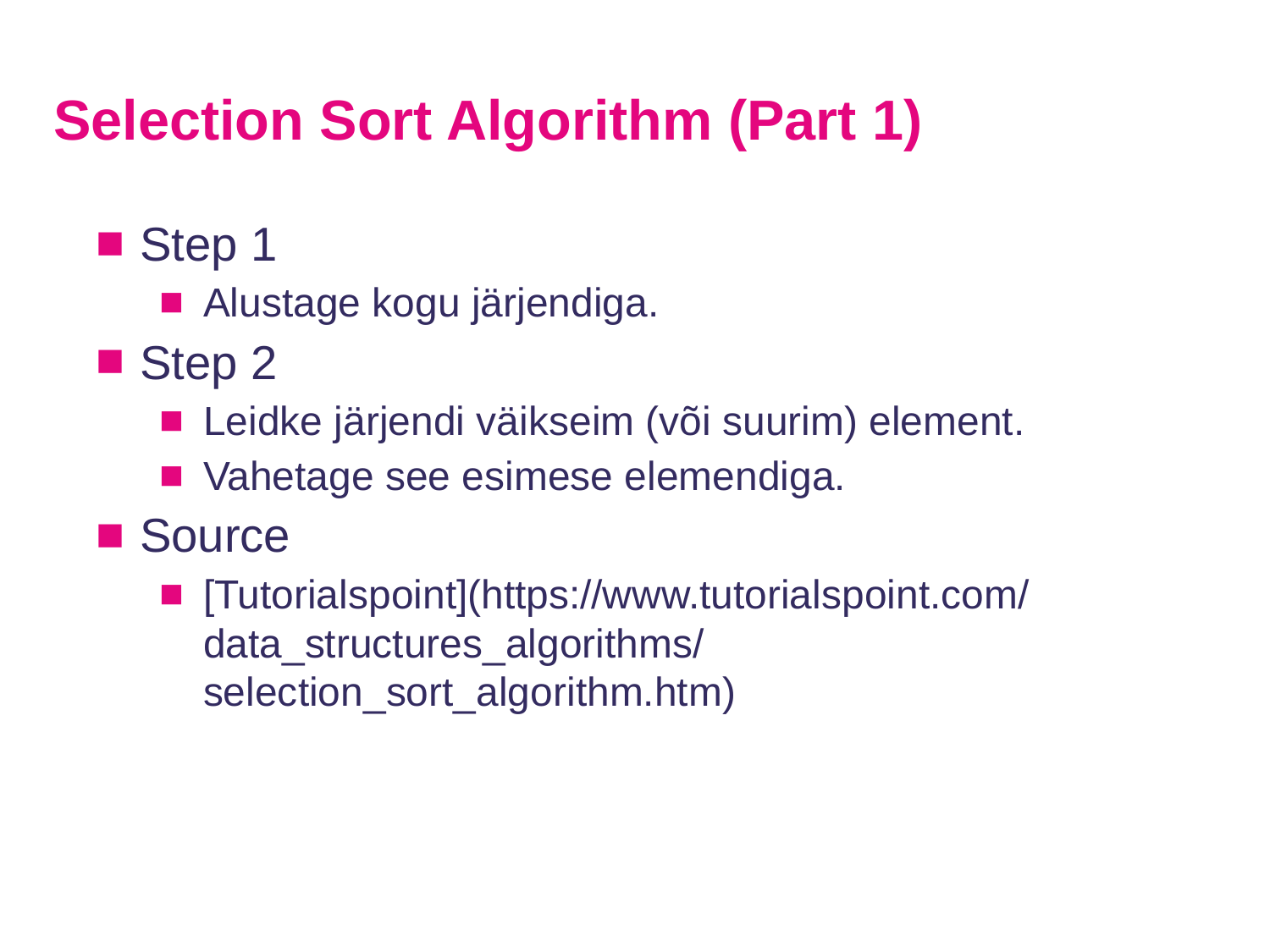

# Selection Sort Algorithm (Part 1)
Step 1
Alustage kogu järjendiga.
Step 2
Leidke järjendi väikseim (või suurim) element.
Vahetage see esimese elemendiga.
Source
[Tutorialspoint](https://www.tutorialspoint.com/data_structures_algorithms/selection_sort_algorithm.htm)